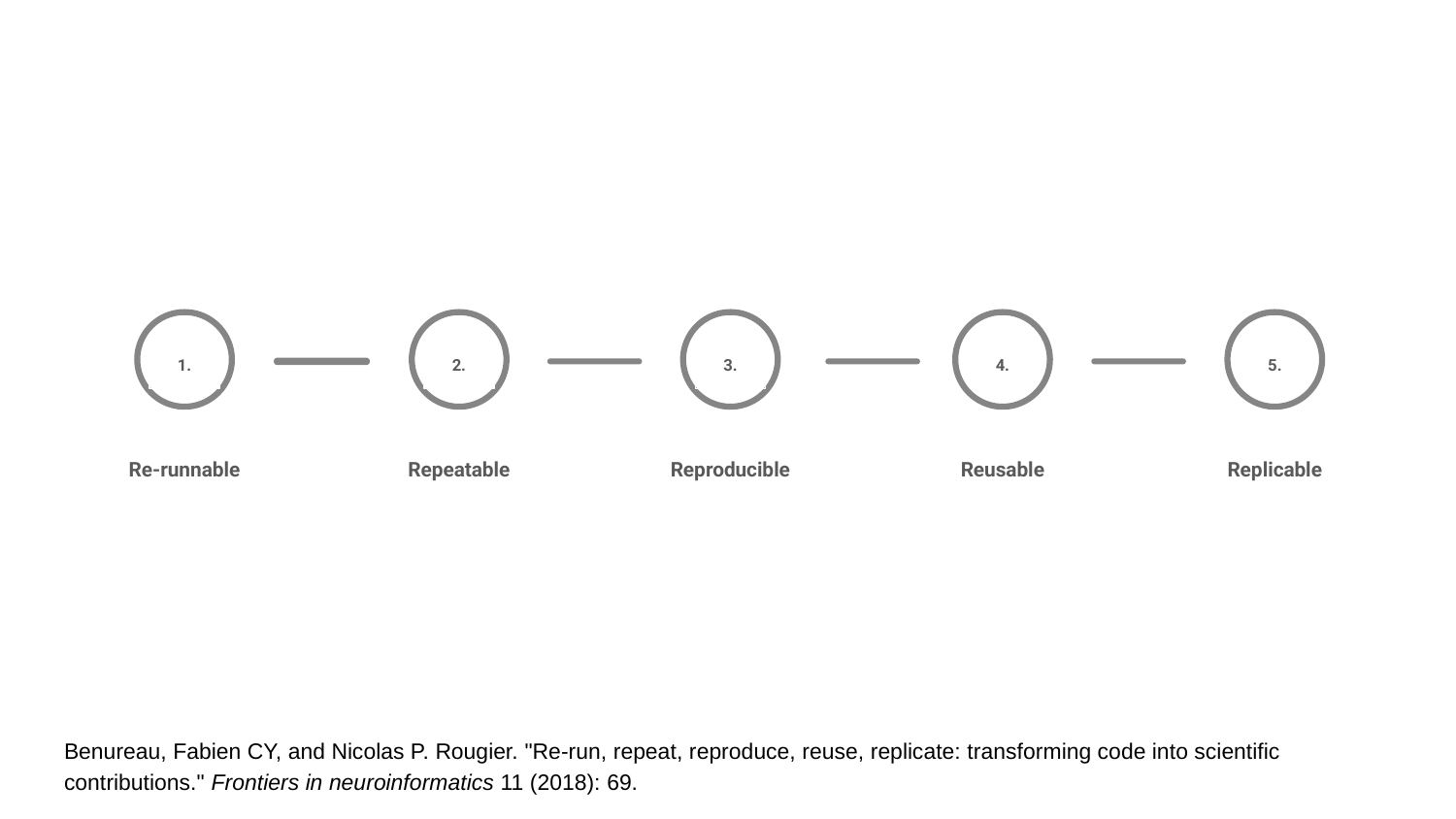

#

1.
Re-runnable

2.
Repeatable

3.
Reproducible

4.
Reusable

5.
Replicable

Benureau, Fabien CY, and Nicolas P. Rougier. "Re-run, repeat, reproduce, reuse, replicate: transforming code into scientific contributions." Frontiers in neuroinformatics 11 (2018): 69.